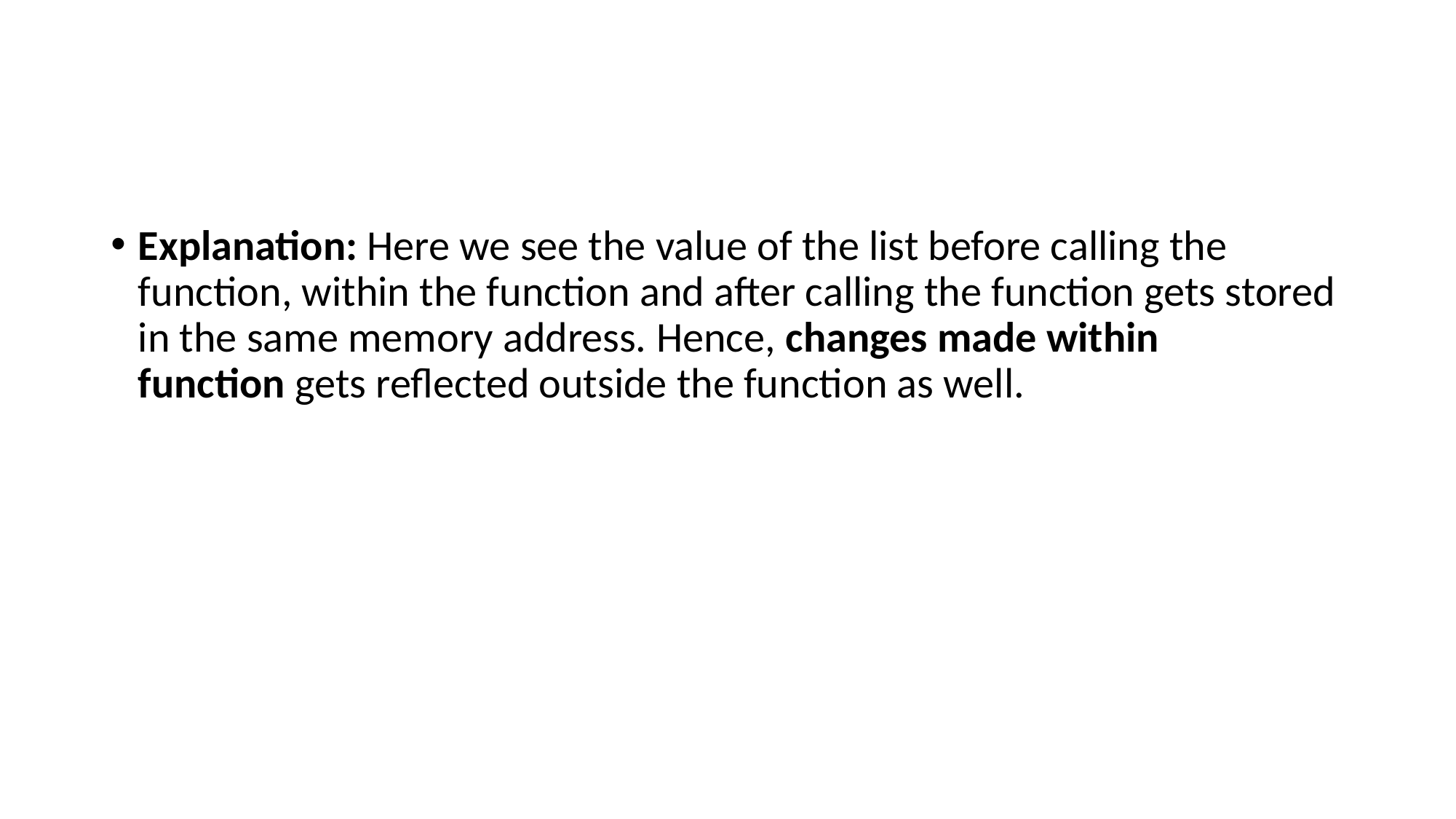

#
Explanation: Here we see the value of the list before calling the function, within the function and after calling the function gets stored in the same memory address. Hence, changes made within function gets reflected outside the function as well.